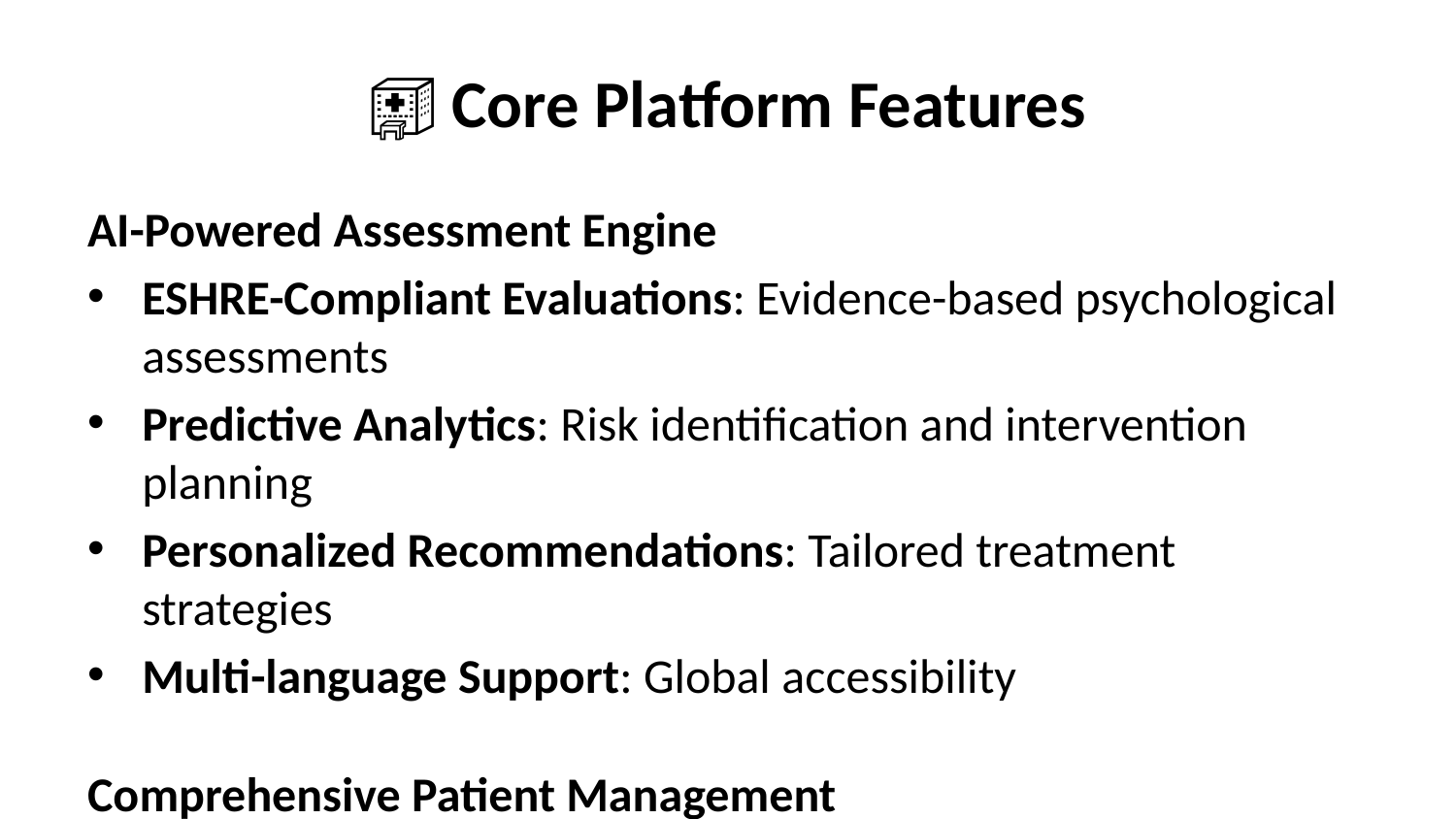

# 🏥 Core Platform Features
AI-Powered Assessment Engine
ESHRE-Compliant Evaluations: Evidence-based psychological assessments
Predictive Analytics: Risk identification and intervention planning
Personalized Recommendations: Tailored treatment strategies
Multi-language Support: Global accessibility
Comprehensive Patient Management
360° Patient Profiles: Complete fertility journey tracking
Treatment Plan Creation: AI-assisted planning with milestone tracking
Progress Monitoring: Real-time analytics and reporting
Resource Library: Curated educational content
Clinical Integration
EMR Connectivity: Seamless data exchange with major systems
Workflow Automation: Reduced administrative burden
Compliance Management: HIPAA, GDPR, and medical standards
API-First Architecture: Easy integration with existing systems